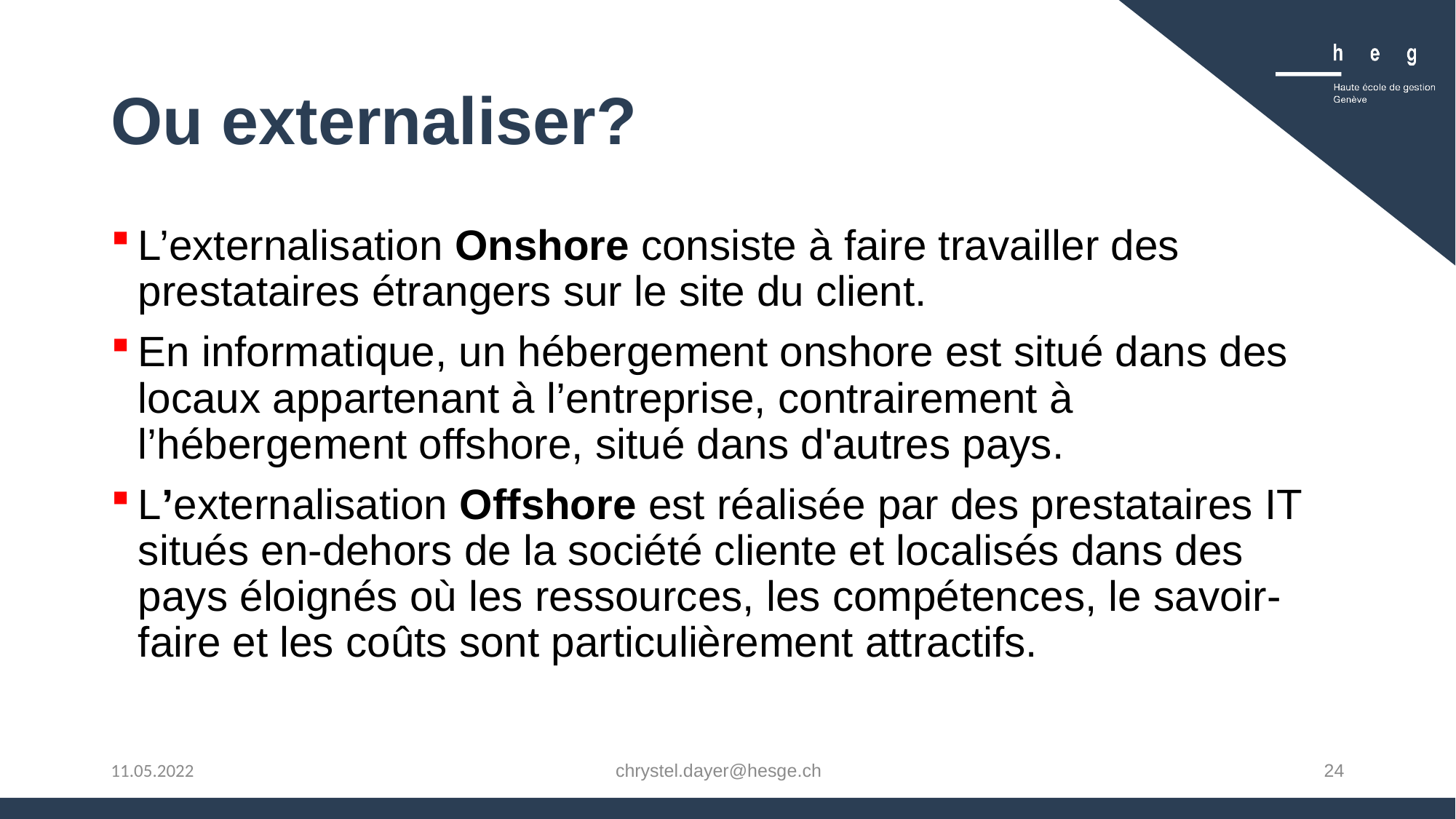

# Ou externaliser?
L’externalisation Onshore consiste à faire travailler des prestataires étrangers sur le site du client.
En informatique, un hébergement onshore est situé dans des locaux appartenant à l’entreprise, contrairement à l’hébergement offshore, situé dans d'autres pays.
L’externalisation Offshore est réalisée par des prestataires IT situés en-dehors de la société cliente et localisés dans des pays éloignés où les ressources, les compétences, le savoir-faire et les coûts sont particulièrement attractifs.

chrystel.dayer@hesge.ch
24